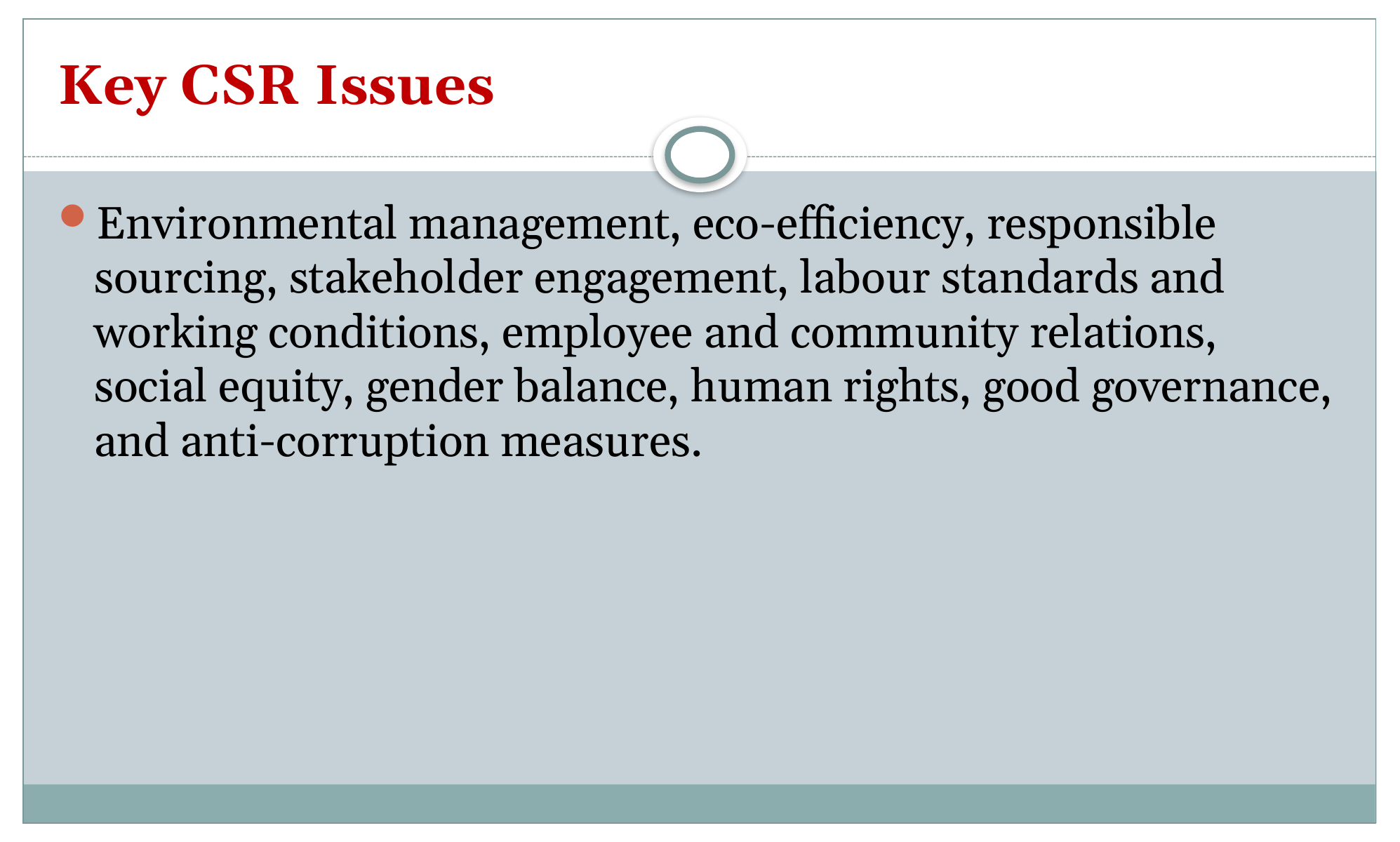

# Key CSR Issues
Environmental management, eco-efficiency, responsible sourcing, stakeholder engagement, labour standards and working conditions, employee and community relations, social equity, gender balance, human rights, good governance, and anti-corruption measures.